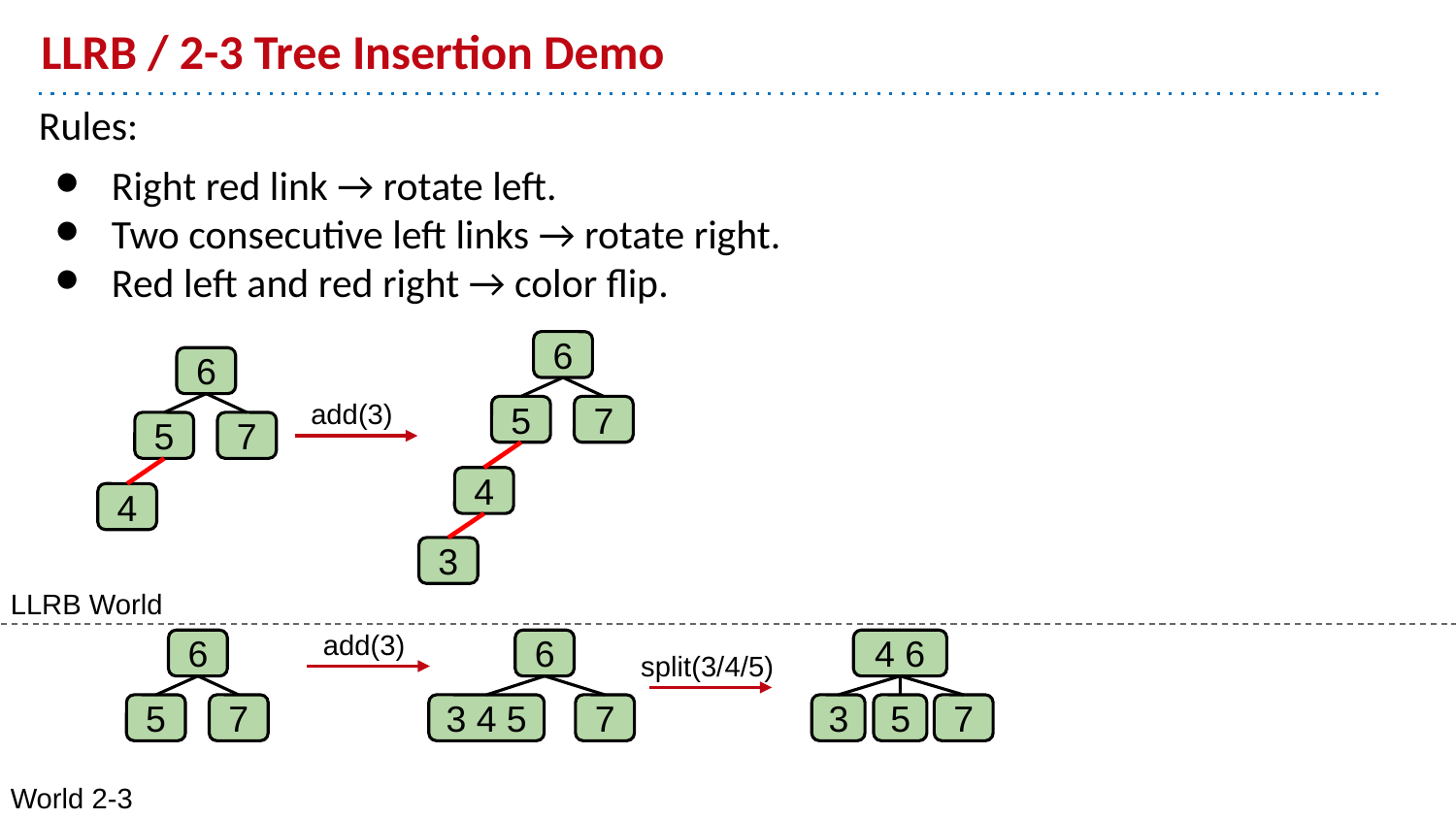

# LLRB / 2-3 Tree Insertion Demo
6
6
add(3)
5
7
5
7
4
4
3
LLRB World
add(3)
6
6
4 6
split(3/4/5)
5
5
7
3 4 5
3
7
7
World 2-3